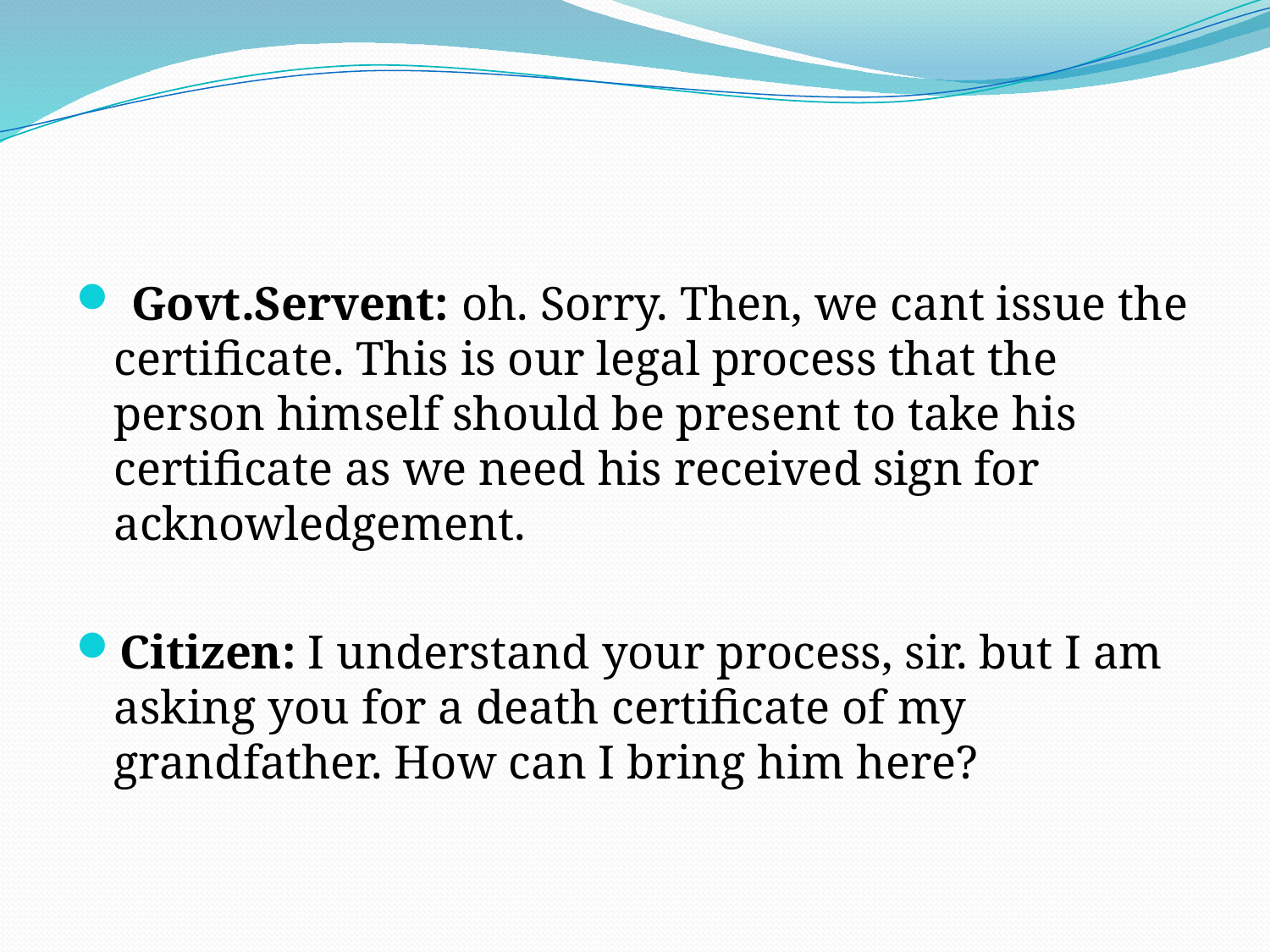

#
 Govt.Servent: oh. Sorry. Then, we cant issue the certificate. This is our legal process that the person himself should be present to take his certificate as we need his received sign for acknowledgement.

Citizen: I understand your process, sir. but I am asking you for a death certificate of my grandfather. How can I bring him here?